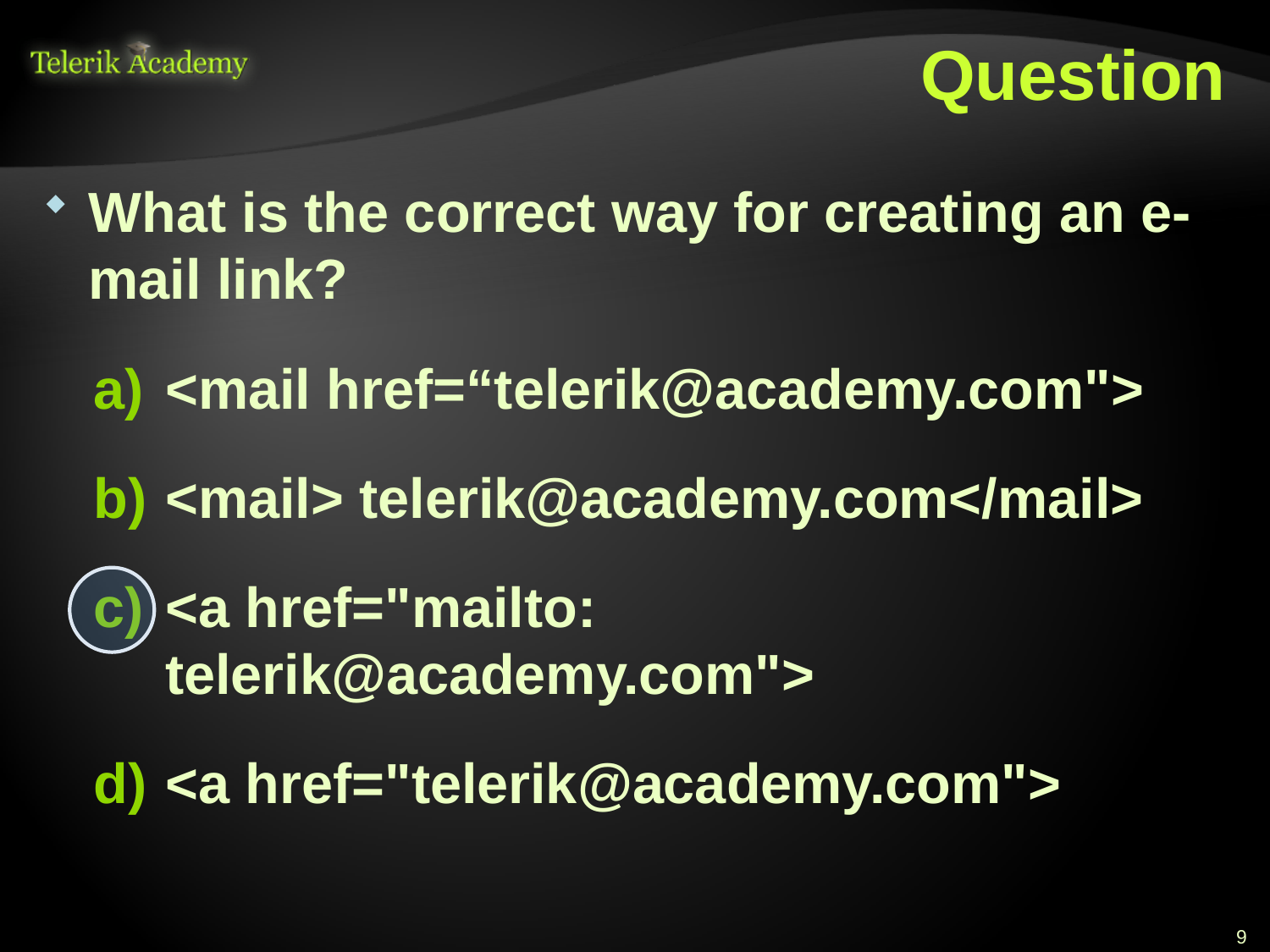

# Question
What is the correct way for creating an e-mail link?
<mail href=“telerik@academy.com">
<mail> telerik@academy.com</mail>
<a href="mailto: telerik@academy.com">
<a href="telerik@academy.com">

9